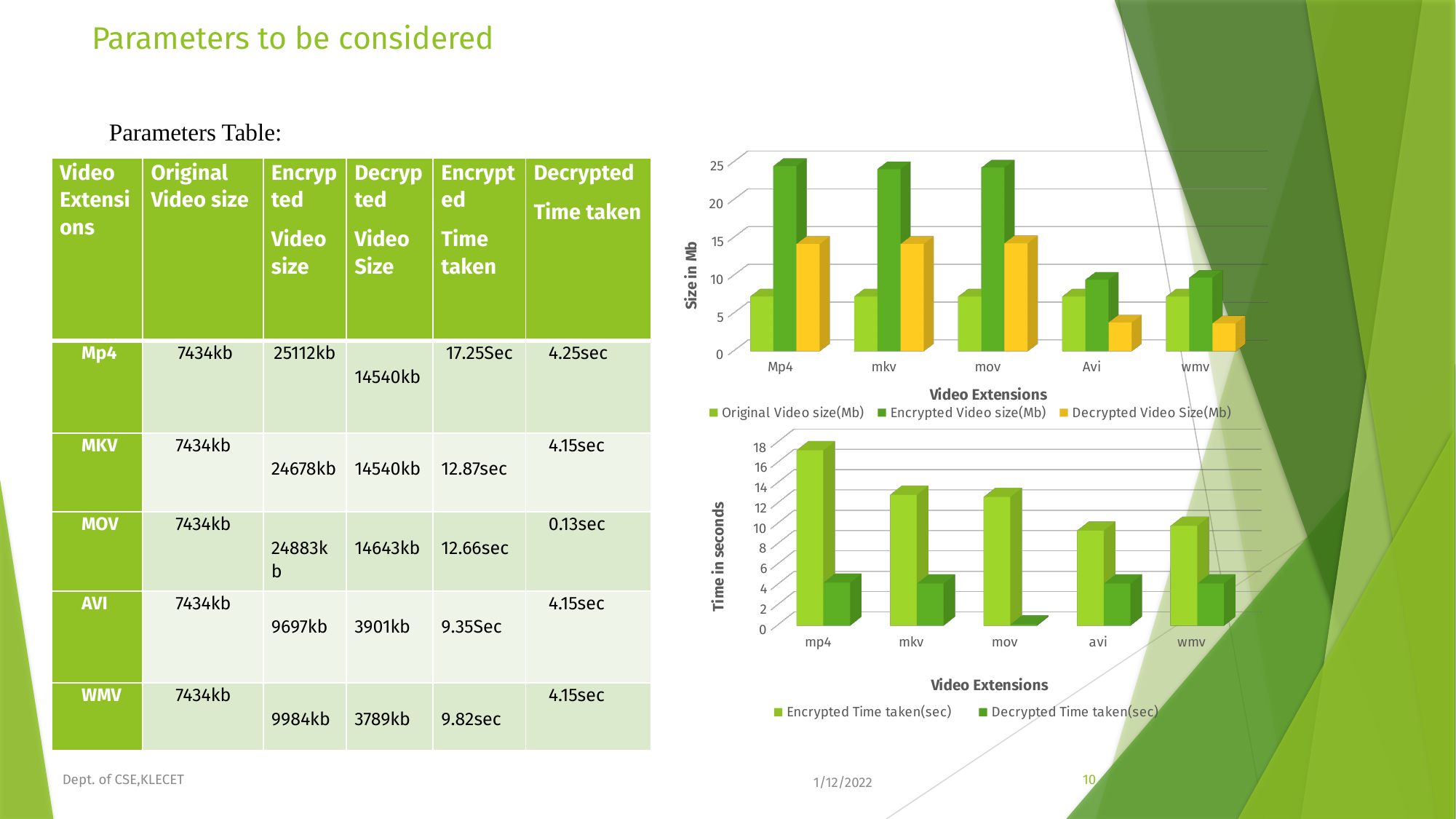

# Parameters to be considered

[unsupported chart]

Parameters Table:
| Video Extensions | Original Video size | Encrypted Video size | Decrypted Video Size | Encrypted Time taken | Decrypted Time taken |
| --- | --- | --- | --- | --- | --- |
| Mp4 | 7434kb | 25112kb | 14540kb | 17.25Sec | 4.25sec |
| MKV | 7434kb | 24678kb | 14540kb | 12.87sec | 4.15sec |
| MOV | 7434kb | 24883kb | 14643kb | 12.66sec | 0.13sec |
| AVI | 7434kb | 9697kb | 3901kb | 9.35Sec | 4.15sec |
| WMV | 7434kb | 9984kb | 3789kb | 9.82sec | 4.15sec |

[unsupported chart]

Dept. of CSE,KLECET
10
1/12/2022